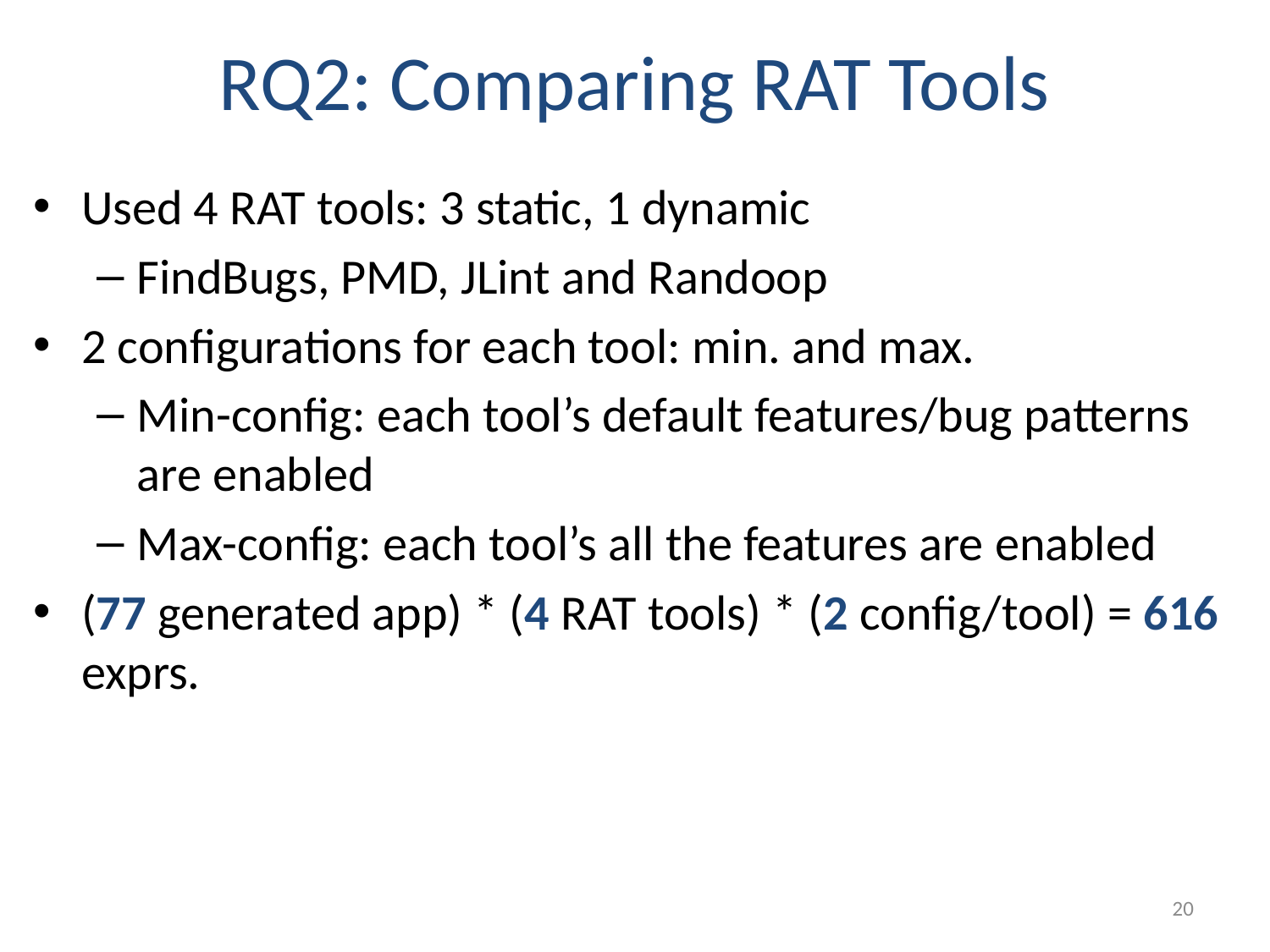

# RQ2: Comparing RAT Tools
Used 4 RAT tools: 3 static, 1 dynamic
FindBugs, PMD, JLint and Randoop
2 configurations for each tool: min. and max.
Min-config: each tool’s default features/bug patterns are enabled
Max-config: each tool’s all the features are enabled
(77 generated app) * (4 RAT tools) * (2 config/tool) = 616 exprs.
20